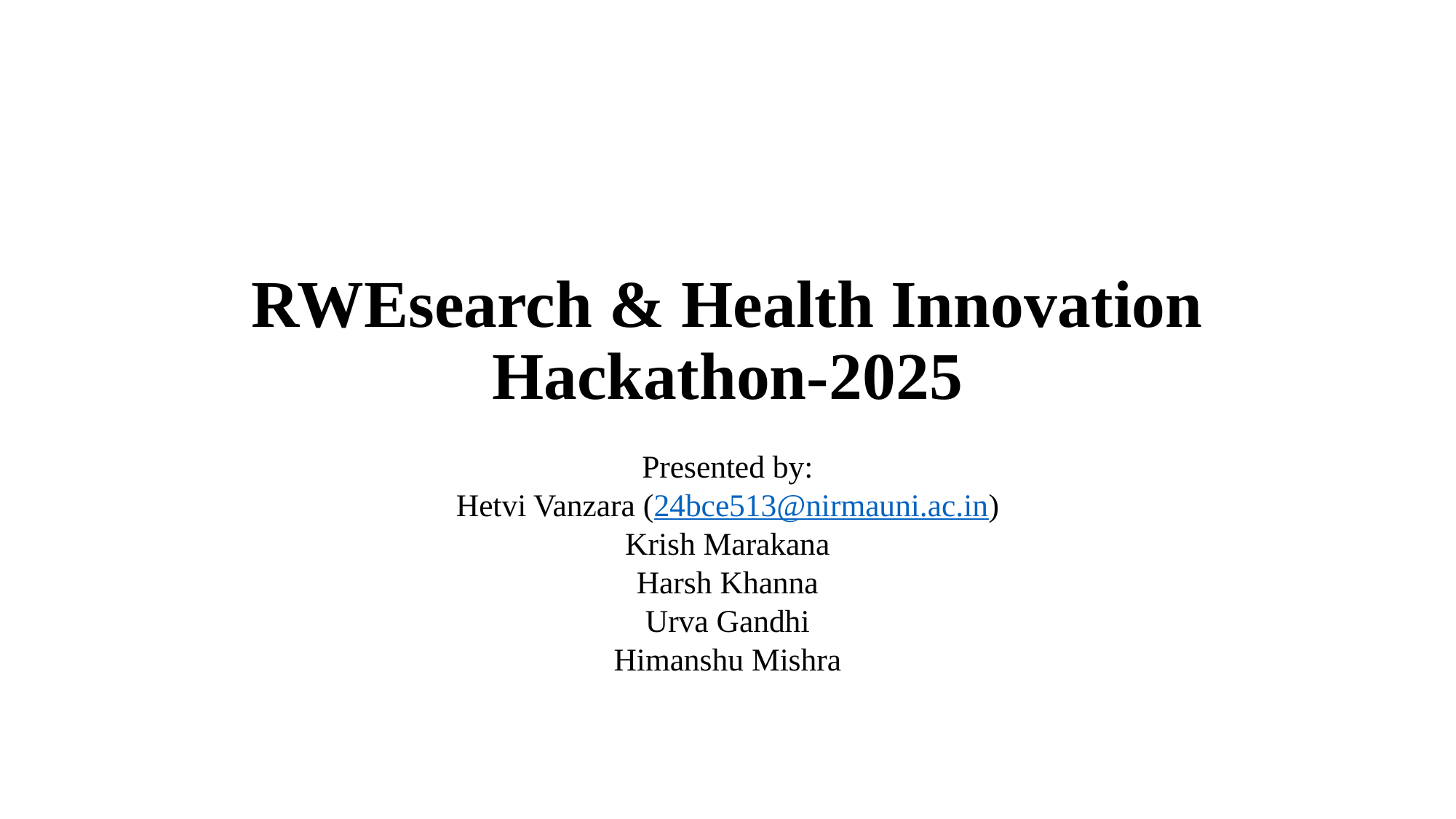

# RWEsearch & Health Innovation Hackathon-2025

Presented by:
Hetvi Vanzara (24bce513@nirmauni.ac.in)
Krish Marakana
Harsh Khanna
Urva Gandhi
Himanshu Mishra